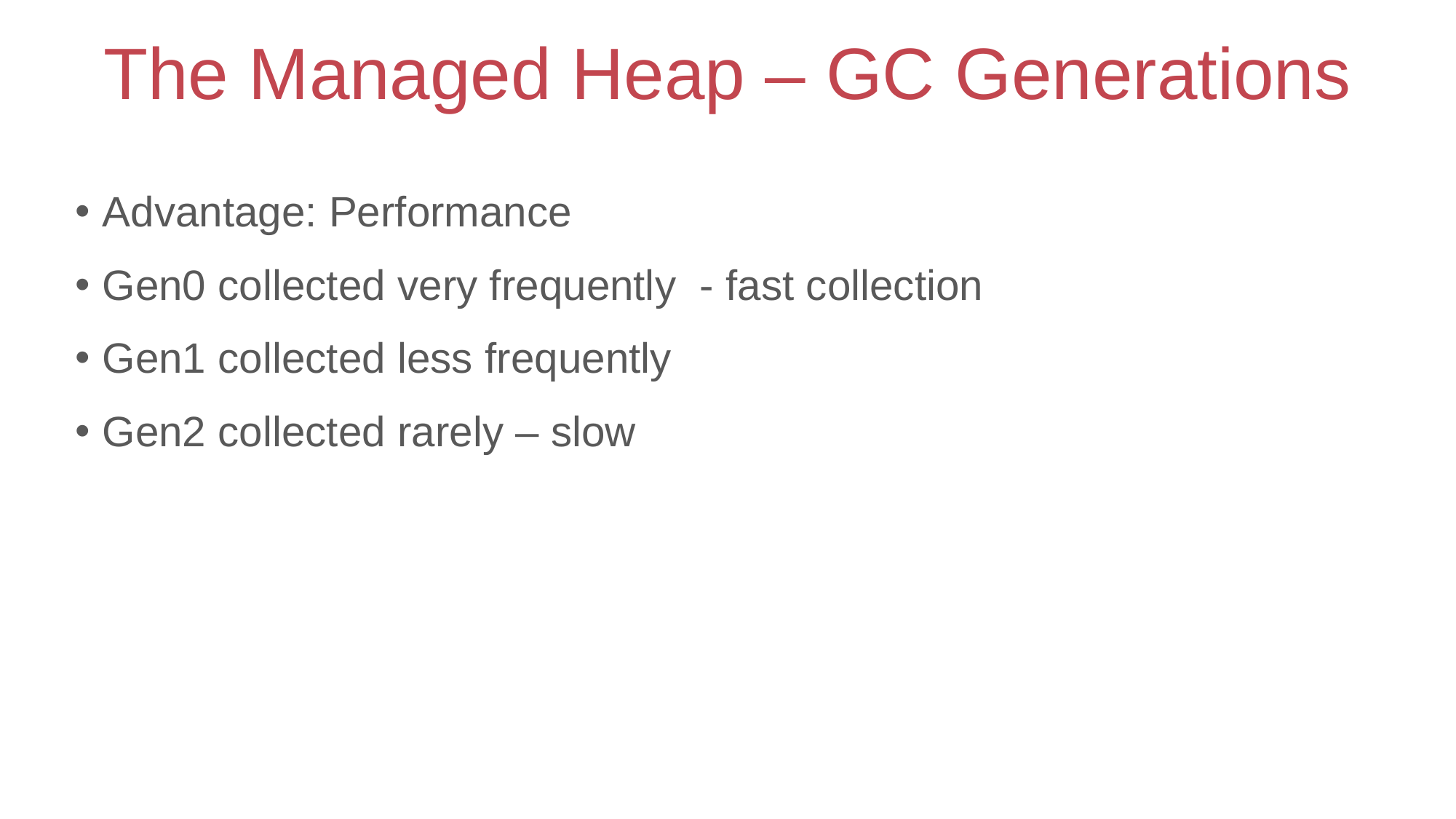

# The Managed Heap – GC Generations
Advantage: Performance
Gen0 collected very frequently  - fast collection
Gen1 collected less frequently
Gen2 collected rarely – slow